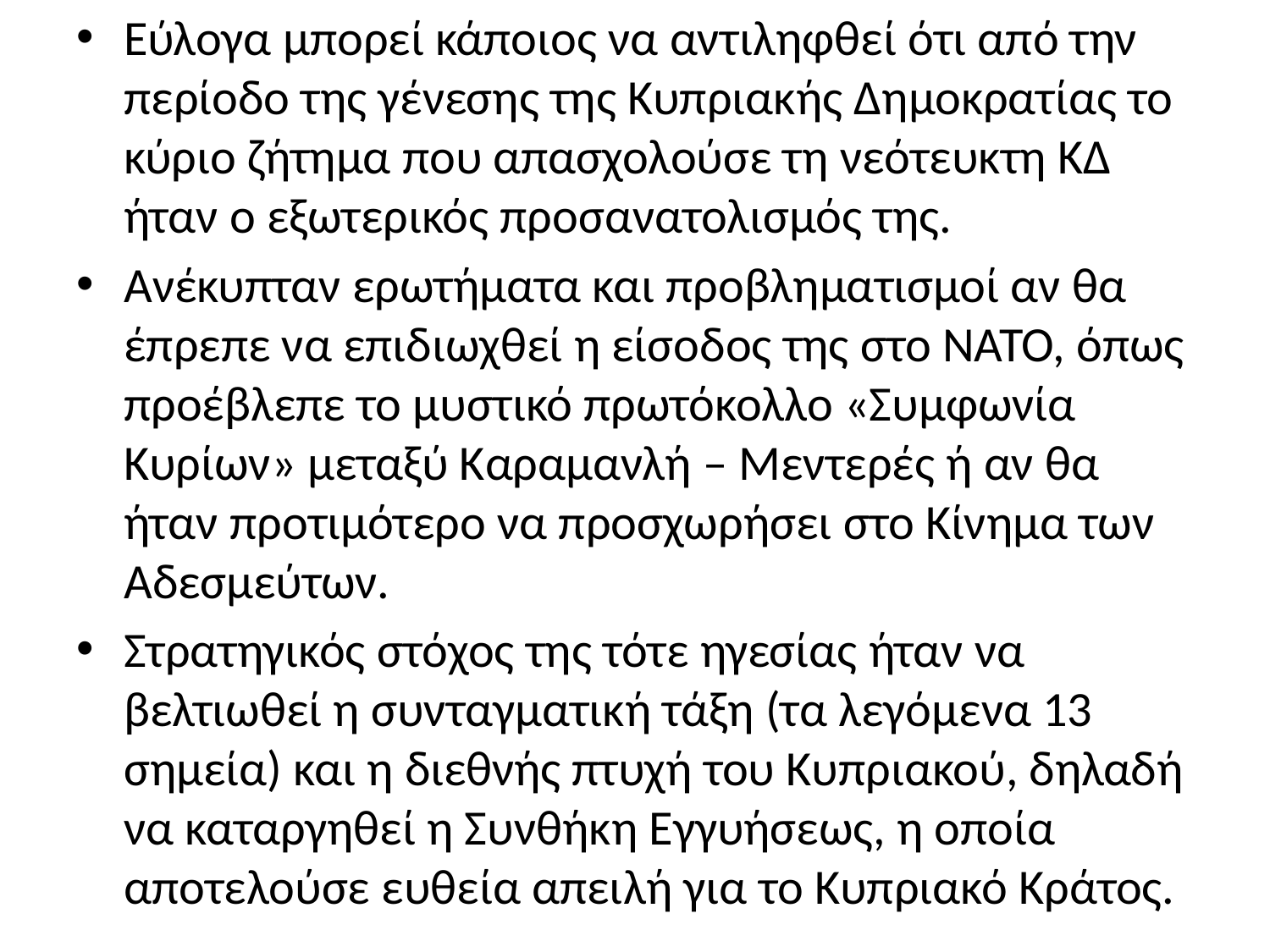

Εύλογα μπορεί κάποιος να αντιληφθεί ότι από την περίοδο της γένεσης της Κυπριακής Δημοκρατίας το κύριο ζήτημα που απασχολούσε τη νεότευκτη ΚΔ ήταν ο εξωτερικός προσανατολισμός της.
Ανέκυπταν ερωτήματα και προβληματισμοί αν θα έπρεπε να επιδιωχθεί η είσοδος της στο ΝΑΤΟ, όπως προέβλεπε το μυστικό πρωτόκολλο «Συμφωνία Κυρίων» μεταξύ Καραμανλή – Μεντερές ή αν θα ήταν προτιμότερο να προσχωρήσει στο Κίνημα των Αδεσμεύτων.
Στρατηγικός στόχος της τότε ηγεσίας ήταν να βελτιωθεί η συνταγματική τάξη (τα λεγόμενα 13 σημεία) και η διεθνής πτυχή του Κυπριακού, δηλαδή να καταργηθεί η Συνθήκη Εγγυήσεως, η οποία αποτελούσε ευθεία απειλή για το Κυπριακό Κράτος.